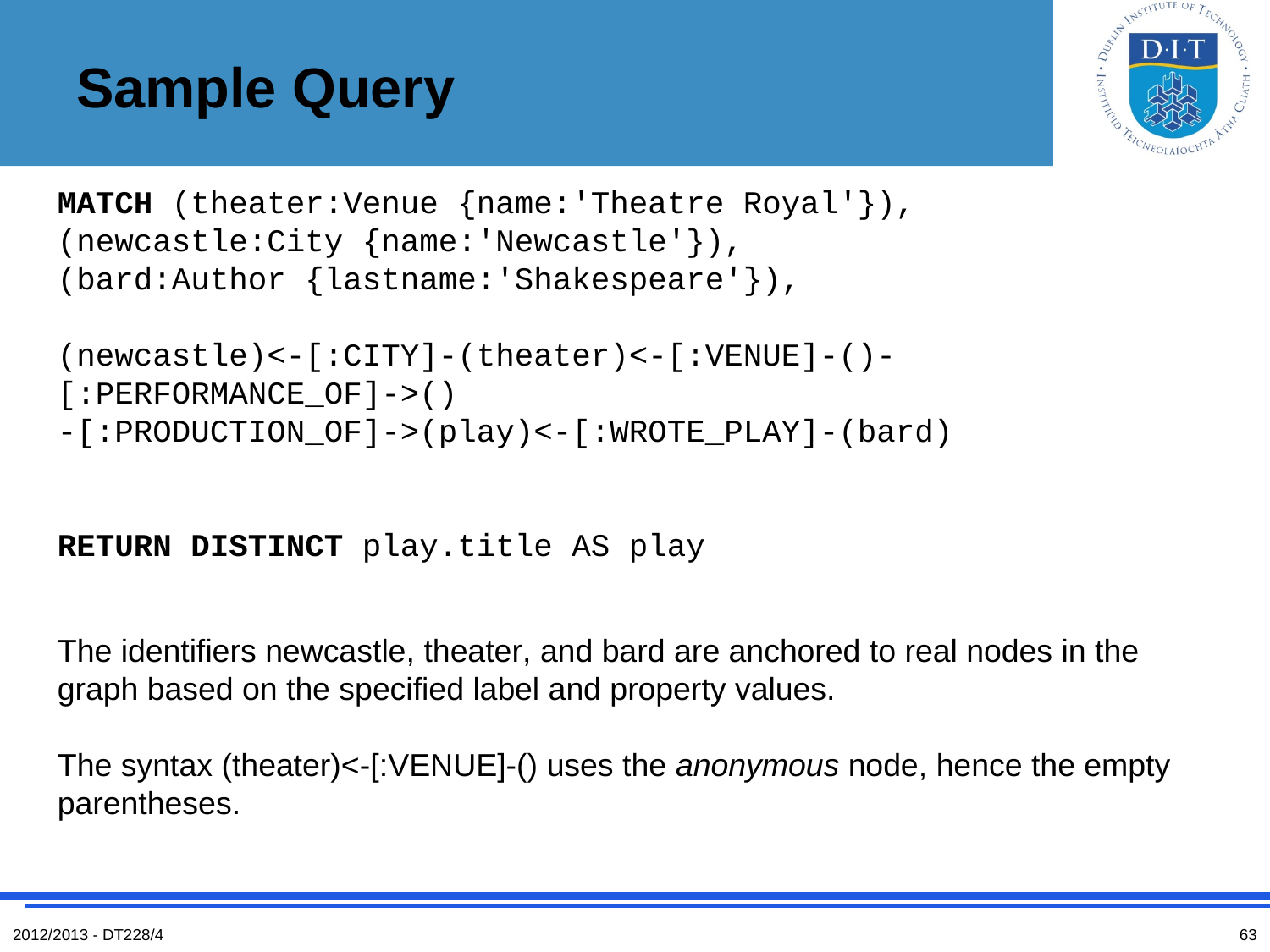

# Sample Query
MATCH (theater:Venue {name:'Theatre Royal'}),
(newcastle:City {name:'Newcastle'}),
(bard:Author {lastname:'Shakespeare'}),

(newcastle)<-[:CITY]-(theater)<-[:VENUE]-()-[:PERFORMANCE_OF]->()
-[:PRODUCTION_OF]->(play)<-[:WROTE_PLAY]-(bard)

RETURN DISTINCT play.title AS play
The identifiers newcastle, theater, and bard are anchored to real nodes in the
graph based on the specified label and property values.

The syntax (theater)<-[:VENUE]-() uses the anonymous node, hence the empty
parentheses.

2012/2013 - DT228/4
63